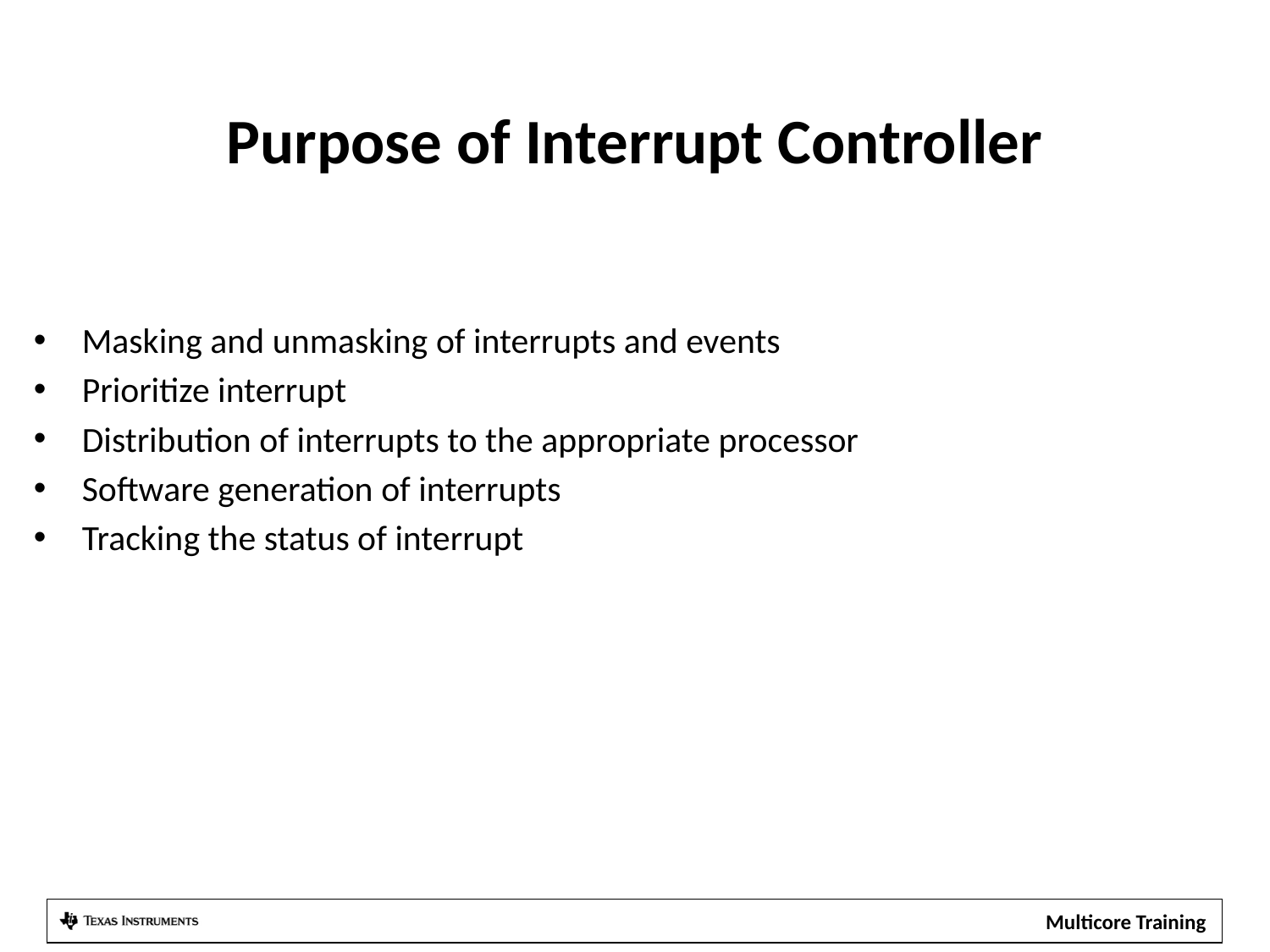

Purpose of Interrupt Controller
Masking and unmasking of interrupts and events
Prioritize interrupt
Distribution of interrupts to the appropriate processor
Software generation of interrupts
Tracking the status of interrupt